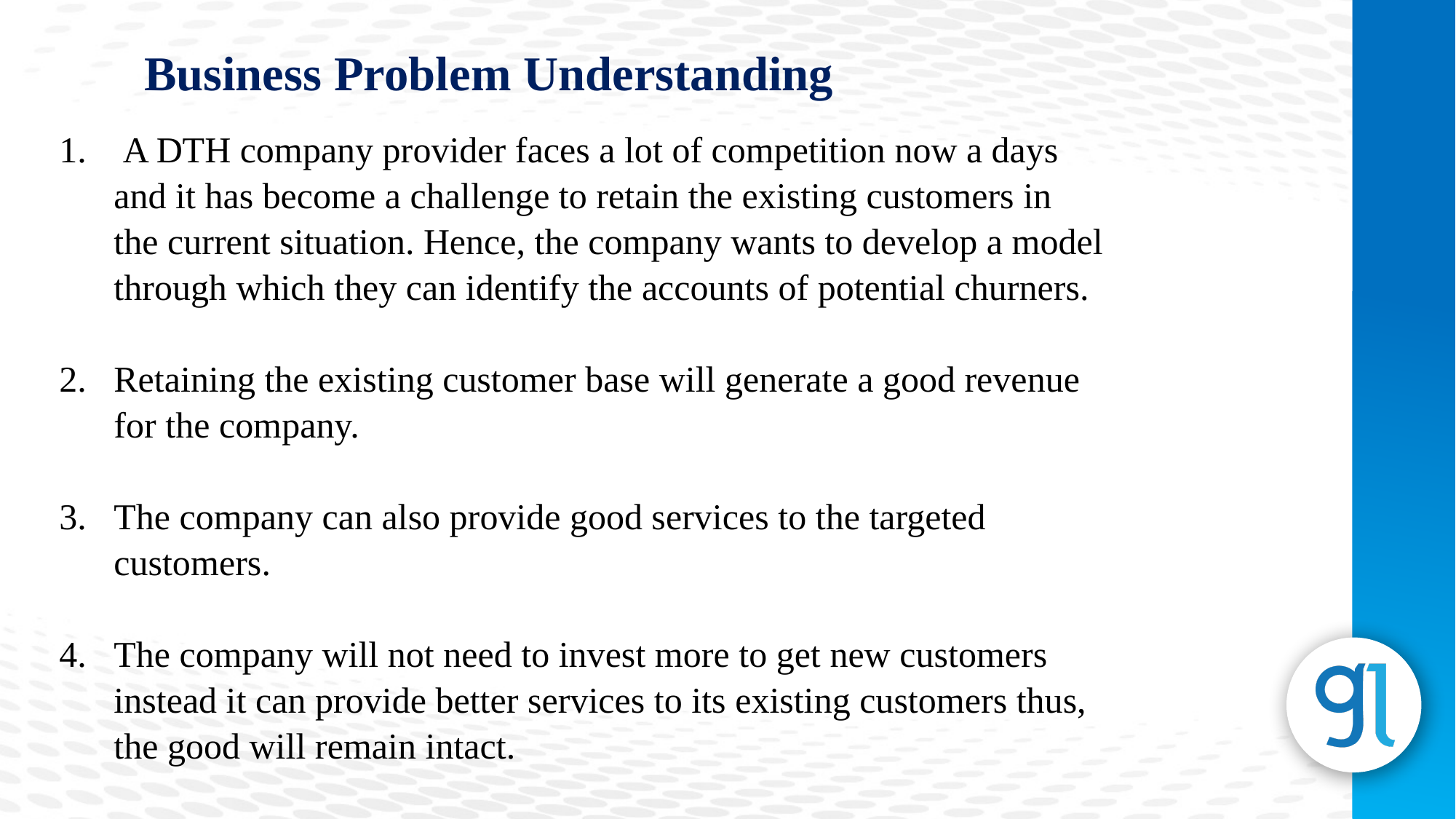

Business Problem Understanding

 A DTH company provider faces a lot of competition now a days and it has become a challenge to retain the existing customers in the current situation. Hence, the company wants to develop a model through which they can identify the accounts of potential churners.

Retaining the existing customer base will generate a good revenue for the company.

The company can also provide good services to the targeted customers.

The company will not need to invest more to get new customers instead it can provide better services to its existing customers thus, the good will remain intact.